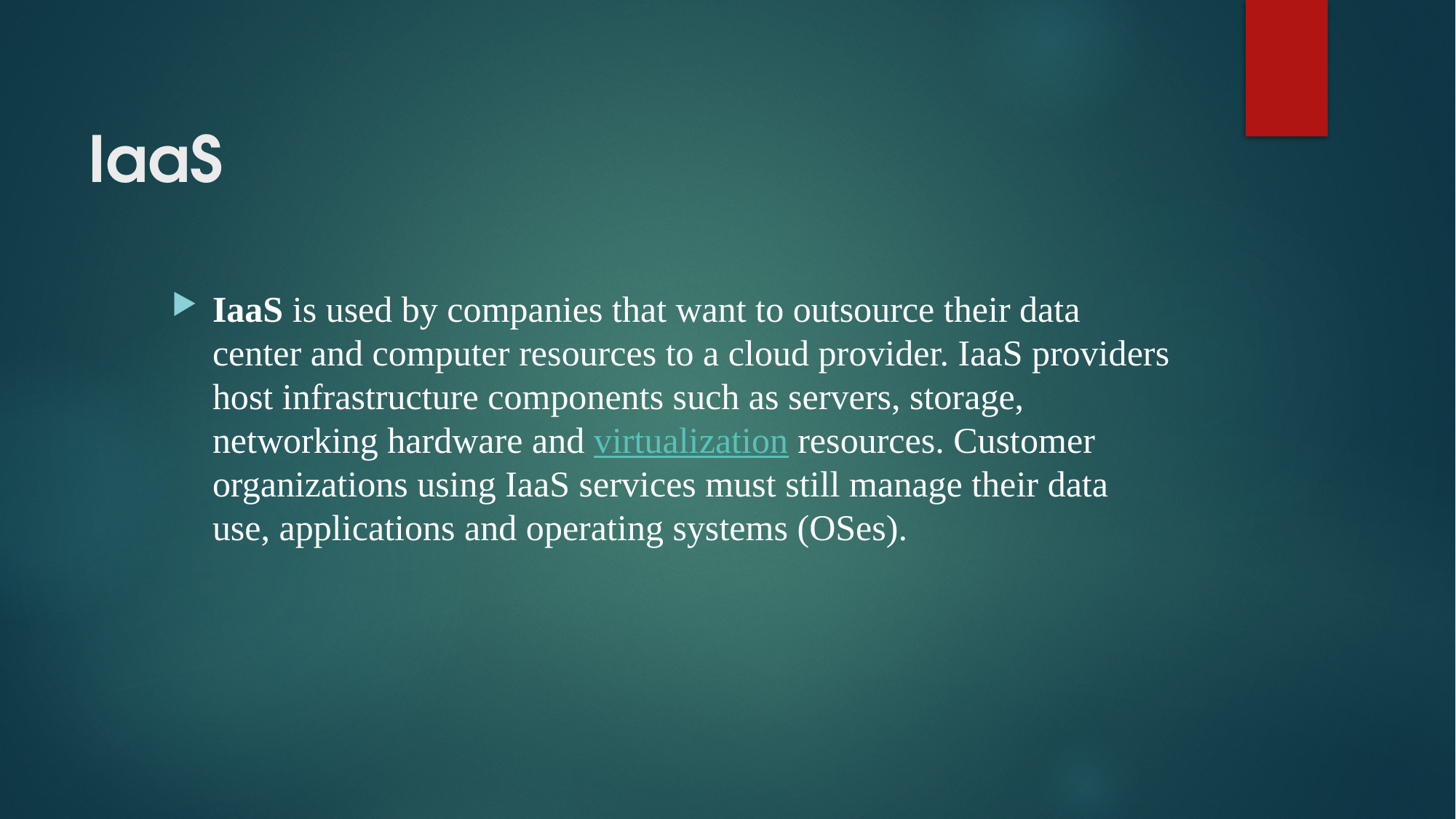

# IaaS
IaaS is used by companies that want to outsource their data center and computer resources to a cloud provider. IaaS providers host infrastructure components such as servers, storage, networking hardware and virtualization resources. Customer organizations using IaaS services must still manage their data use, applications and operating systems (OSes).